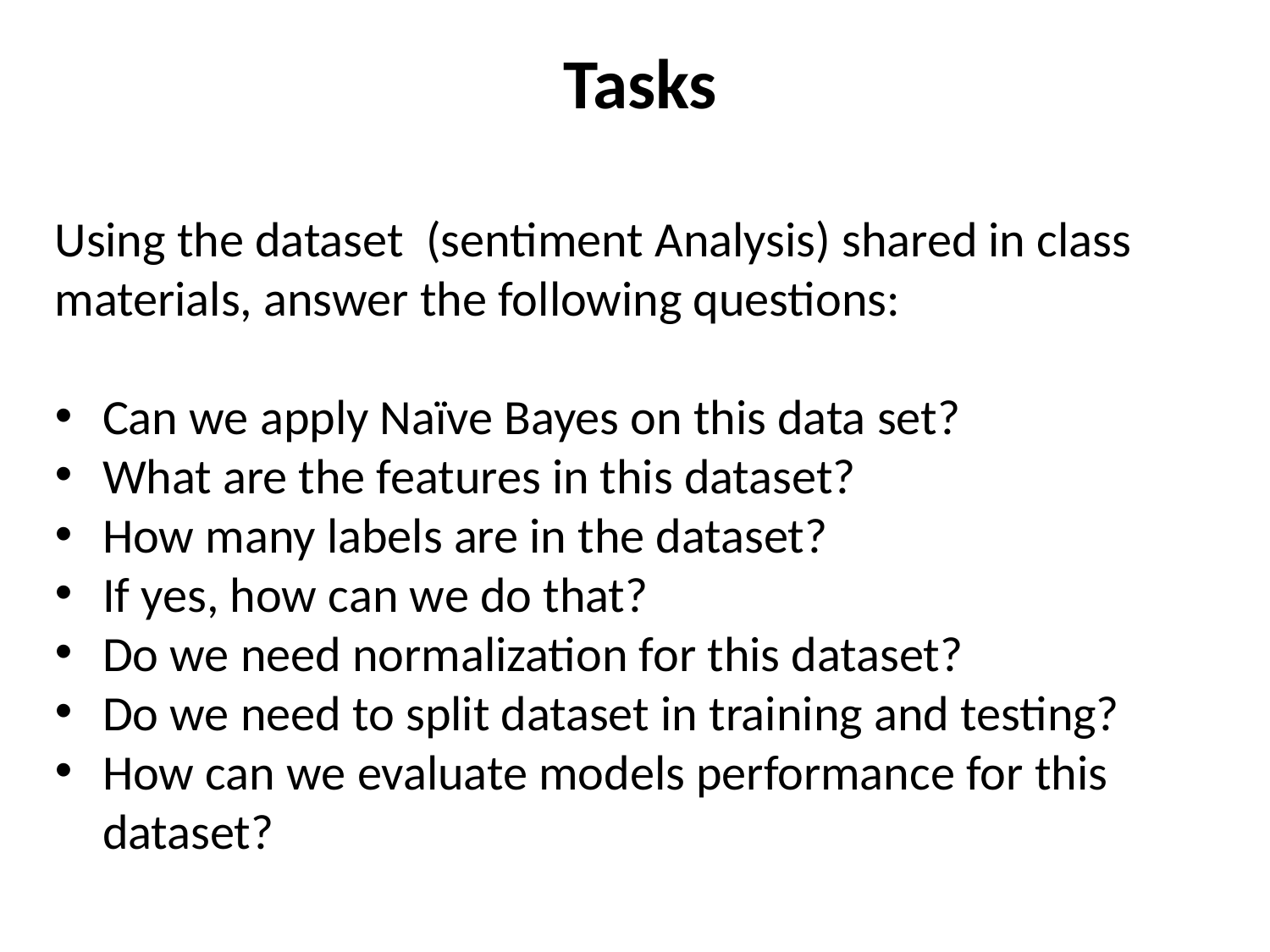

Tasks
Using the dataset  (sentiment Analysis) shared in class materials, answer the following questions:

Can we apply Naïve Bayes on this data set?
What are the features in this dataset?
How many labels are in the dataset?
If yes, how can we do that?
Do we need normalization for this dataset?
Do we need to split dataset in training and testing?
How can we evaluate models performance for this dataset?